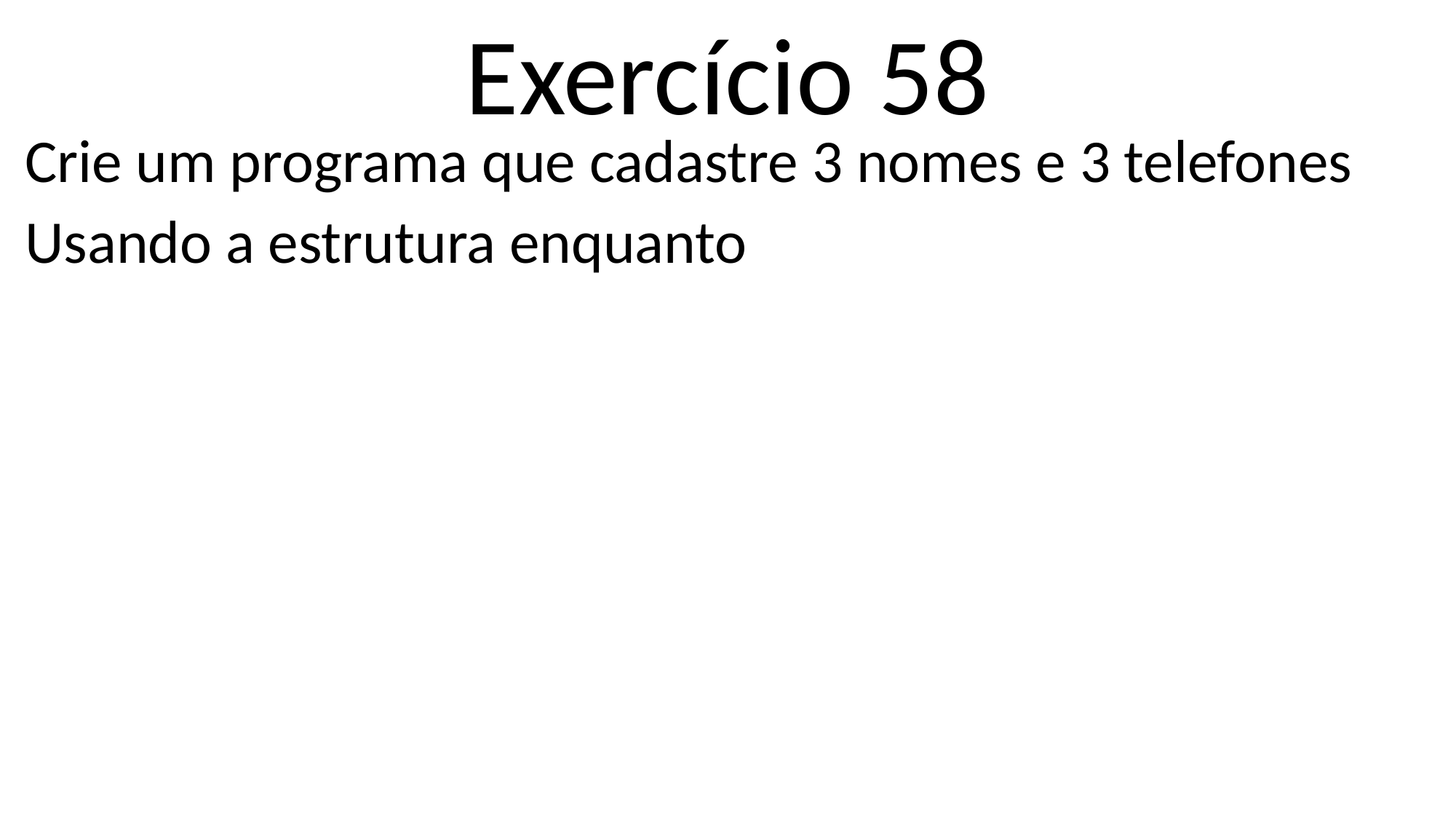

# Exercício 58
Crie um programa que cadastre 3 nomes e 3 telefones
Usando a estrutura enquanto